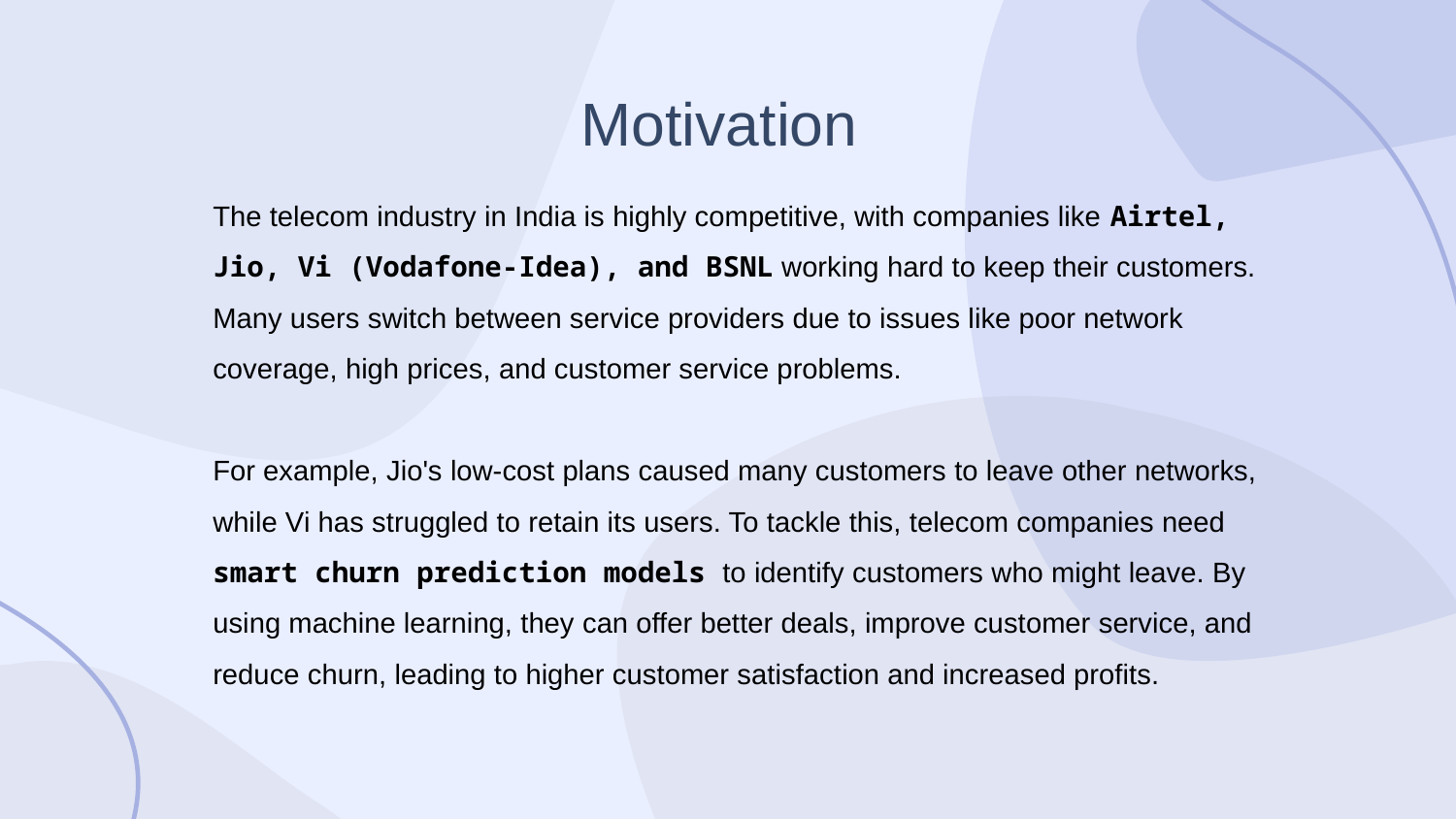

# Motivation
The telecom industry in India is highly competitive, with companies like Airtel, Jio, Vi (Vodafone-Idea), and BSNL working hard to keep their customers. Many users switch between service providers due to issues like poor network coverage, high prices, and customer service problems.

For example, Jio's low-cost plans caused many customers to leave other networks, while Vi has struggled to retain its users. To tackle this, telecom companies need smart churn prediction models to identify customers who might leave. By using machine learning, they can offer better deals, improve customer service, and reduce churn, leading to higher customer satisfaction and increased profits.